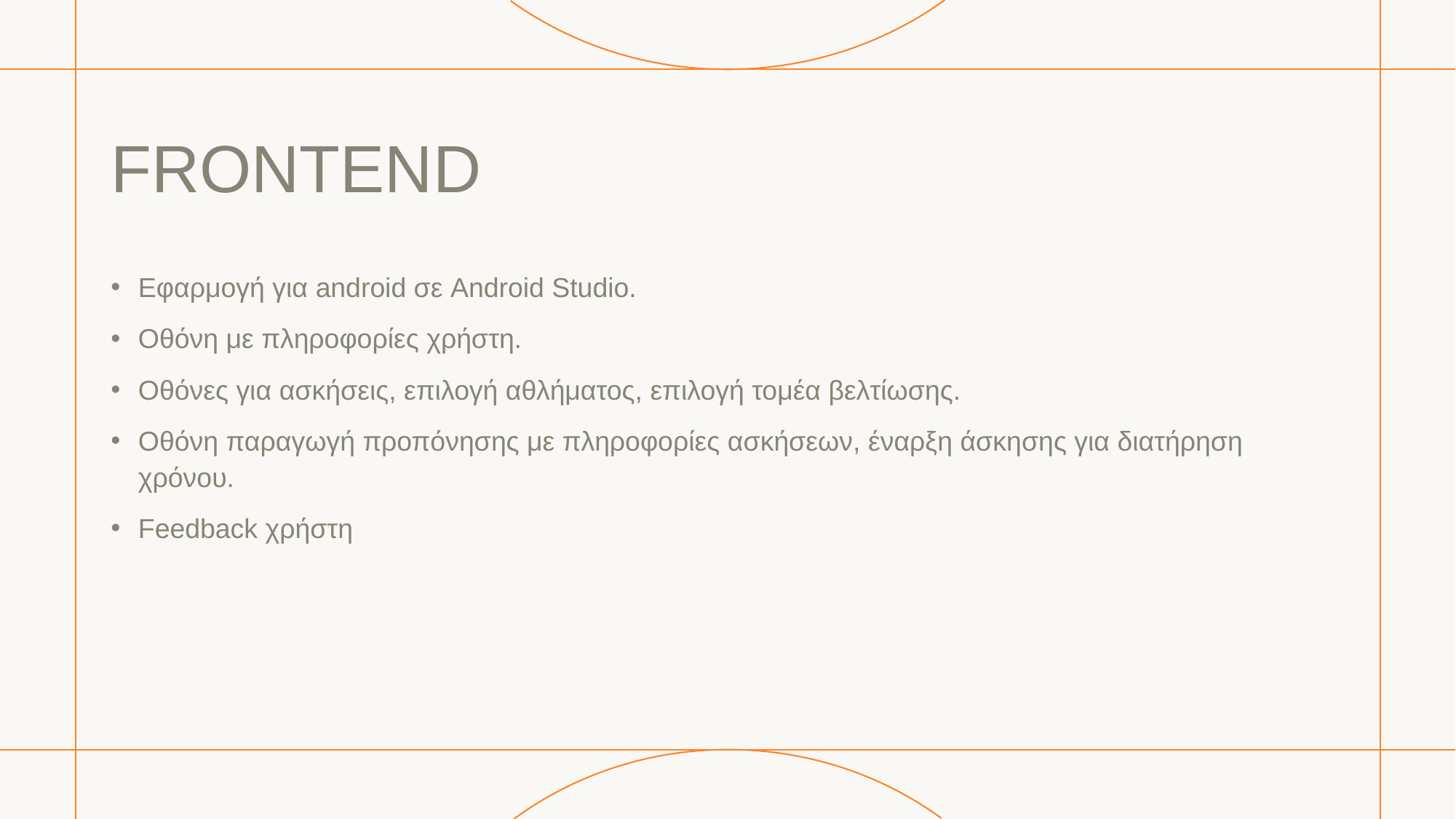

# FRONTEND
Εφαρμογή για android σε Android Studio.
Οθόνη με πληροφορίες χρήστη.
Οθόνες για ασκήσεις, επιλογή αθλήματος, επιλογή τομέα βελτίωσης.
Οθόνη παραγωγή προπόνησης με πληροφορίες ασκήσεων, έναρξη άσκησης για διατήρηση χρόνου.
Feedback χρήστη